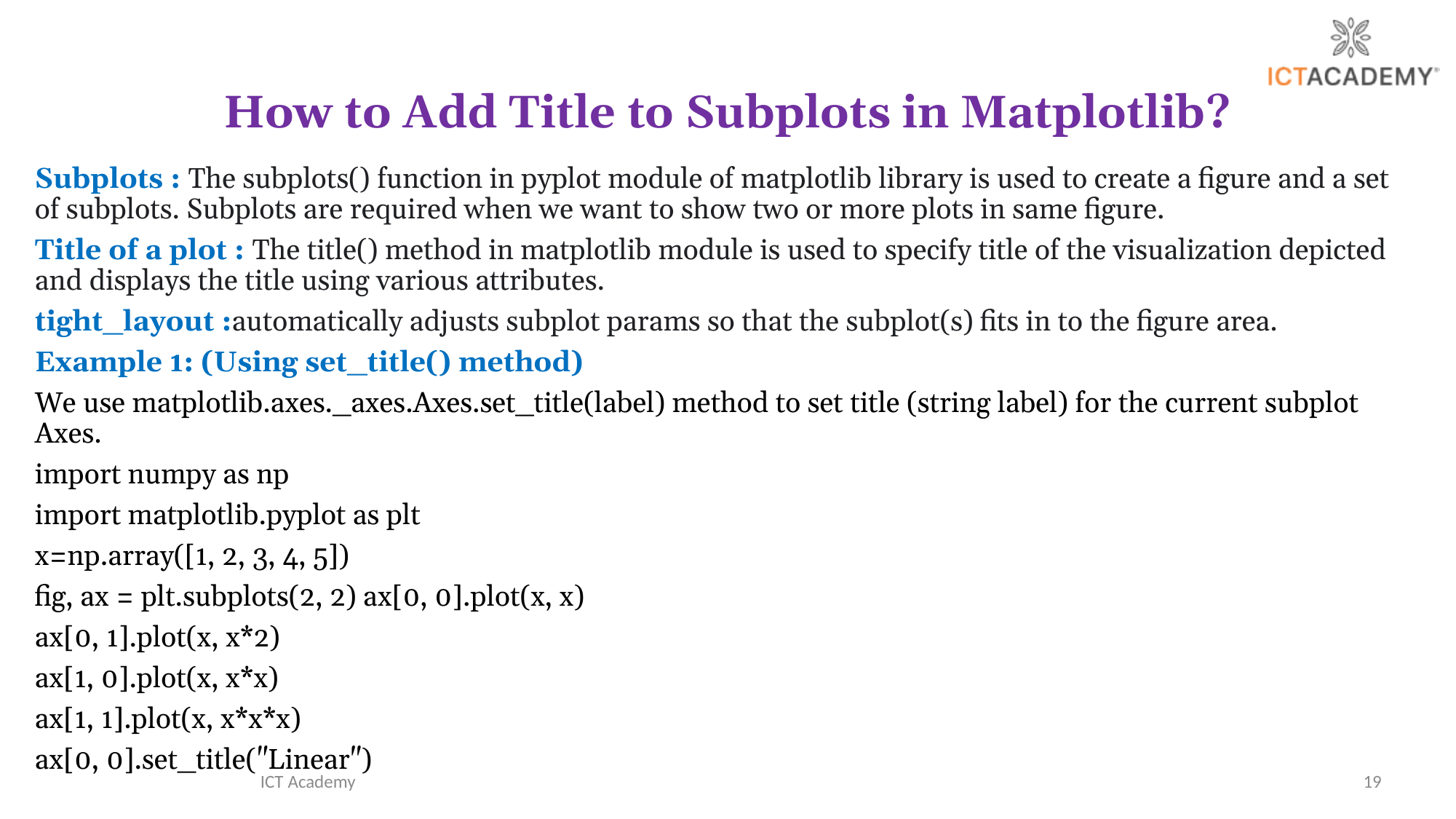

# How to Add Title to Subplots in Matplotlib?
Subplots : The subplots() function in pyplot module of matplotlib library is used to create a figure and a set of subplots. Subplots are required when we want to show two or more plots in same figure.
Title of a plot : The title() method in matplotlib module is used to specify title of the visualization depicted and displays the title using various attributes.
tight_layout :automatically adjusts subplot params so that the subplot(s) fits in to the figure area.
Example 1: (Using set_title() method)
We use matplotlib.axes._axes.Axes.set_title(label) method to set title (string label) for the current subplot Axes.
import numpy as np
import matplotlib.pyplot as plt
x=np.array([1, 2, 3, 4, 5])
fig, ax = plt.subplots(2, 2) ax[0, 0].plot(x, x)
ax[0, 1].plot(x, x*2)
ax[1, 0].plot(x, x*x)
ax[1, 1].plot(x, x*x*x)
ax[0, 0].set_title("Linear")
ICT Academy
19